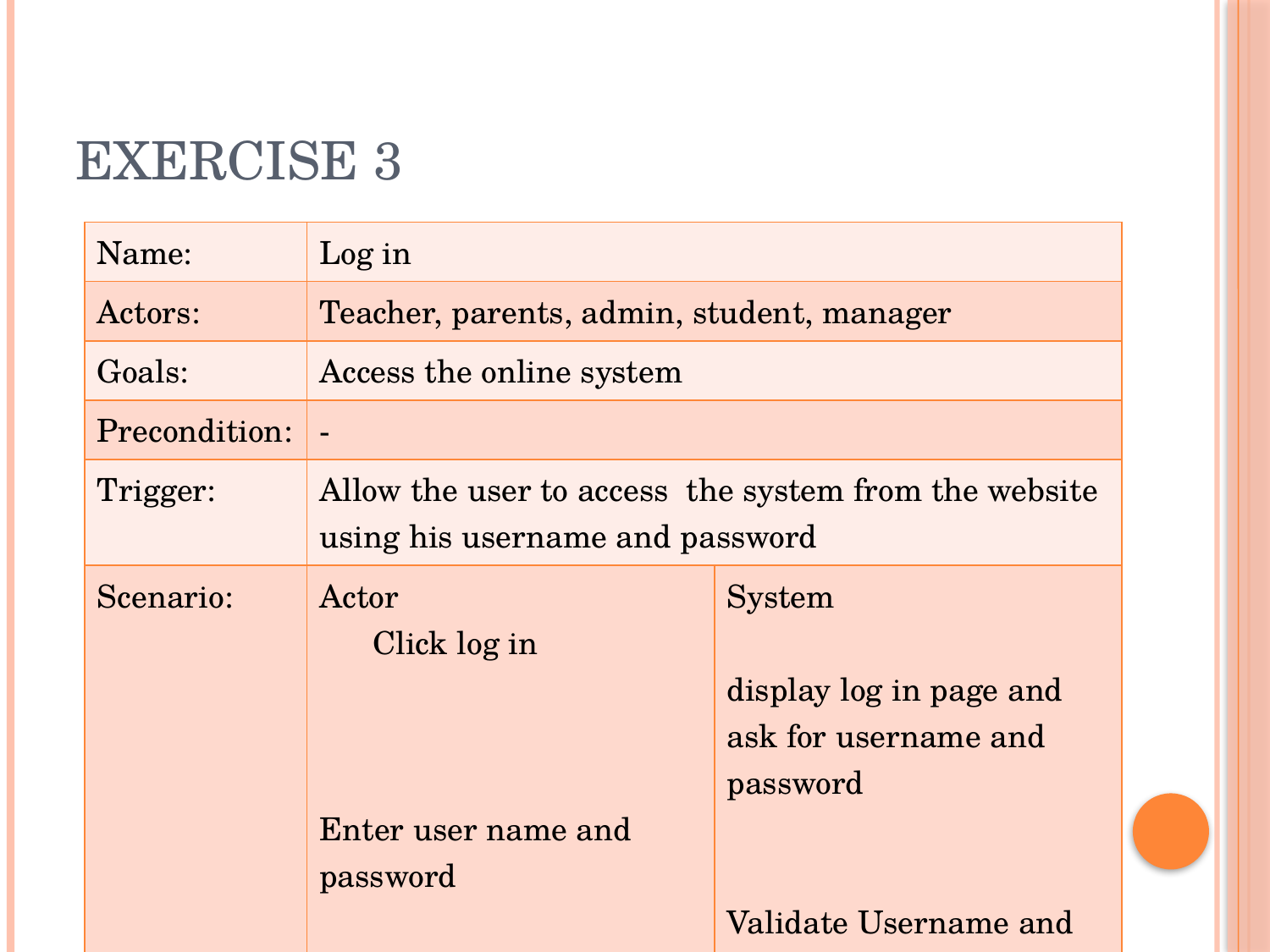

# Exercise 3
| Name: | Log in |  |
| --- | --- | --- |
| Actors: | Teacher, parents, admin, student, manager |  |
| Goals: | Access the online system |  |
| Precondition: | - |  |
| Trigger: | Allow the user to access the system from the website using his username and password |  |
| Scenario: | Actor Click log in Enter user name and password | System display log in page and ask for username and password Validate Username and Password Allow access to System |